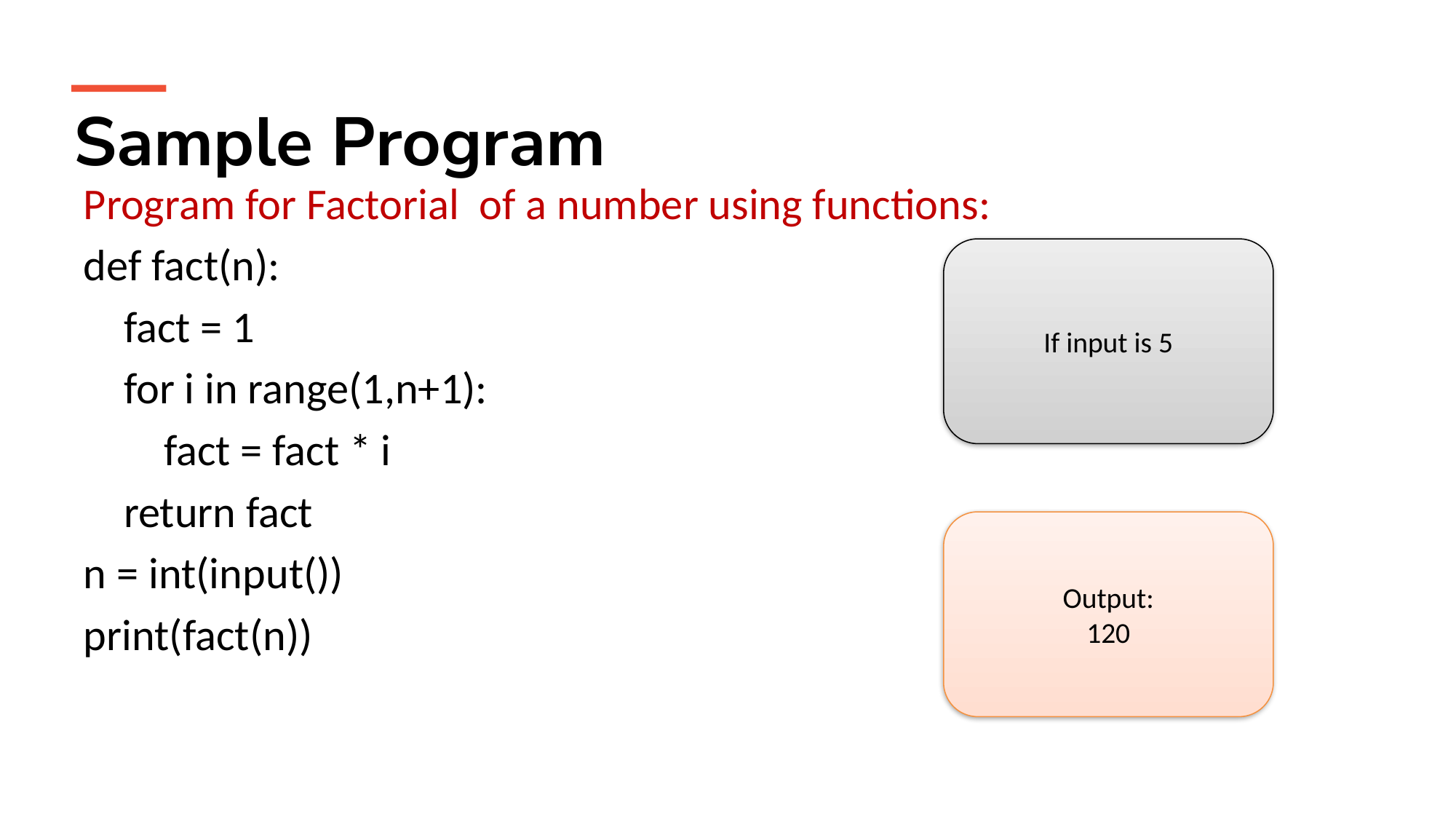

Sample Program
Program for Factorial  of a number using functions:
def fact(n):
    fact = 1
    for i in range(1,n+1):
        fact = fact * i
    return fact
n = int(input())
print(fact(n))

If input is 5
Output:
120